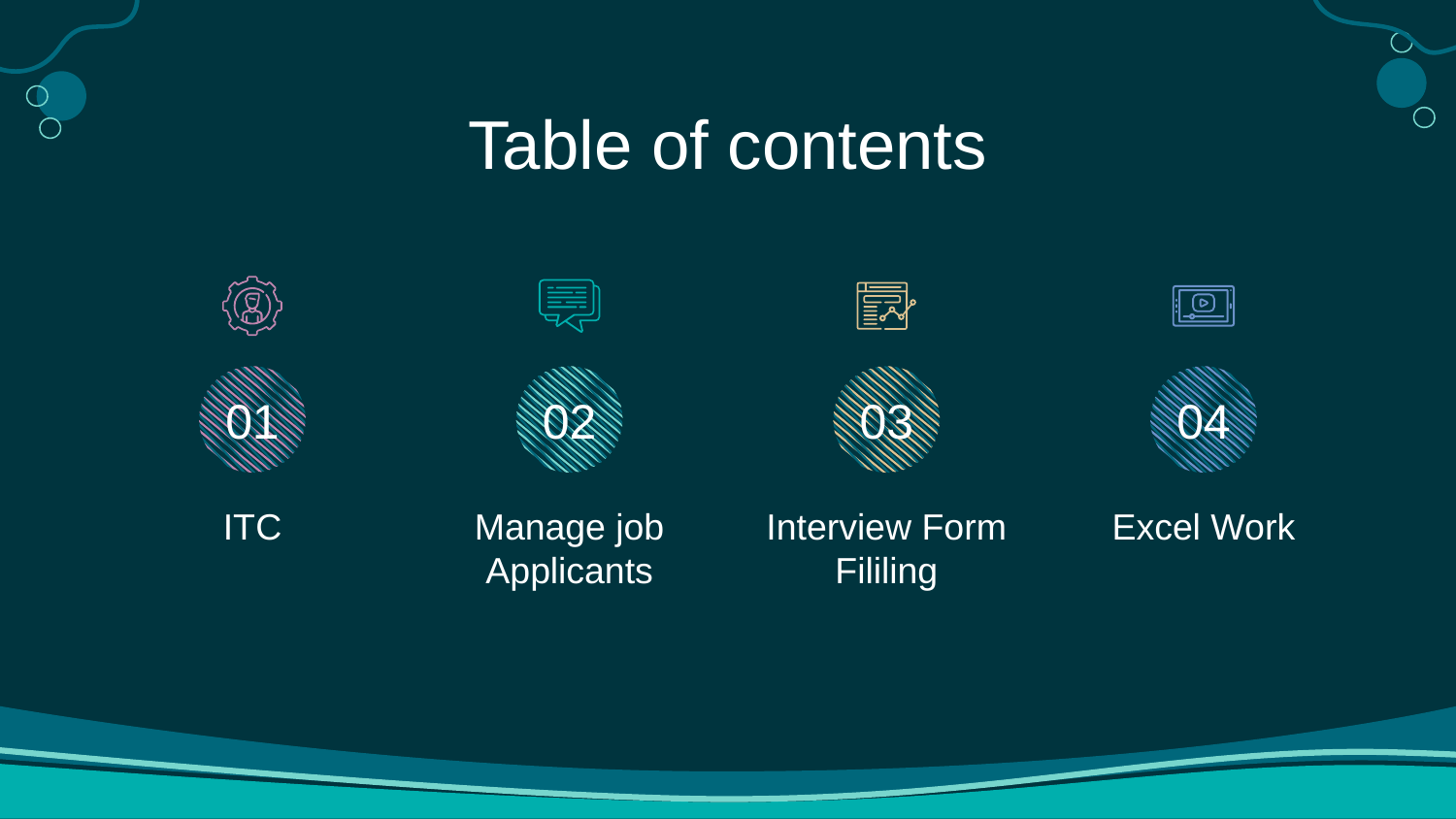

# Table of contents

01
02
03
04
ITC
Manage job Applicants
Interview Form Fililing
Excel Work